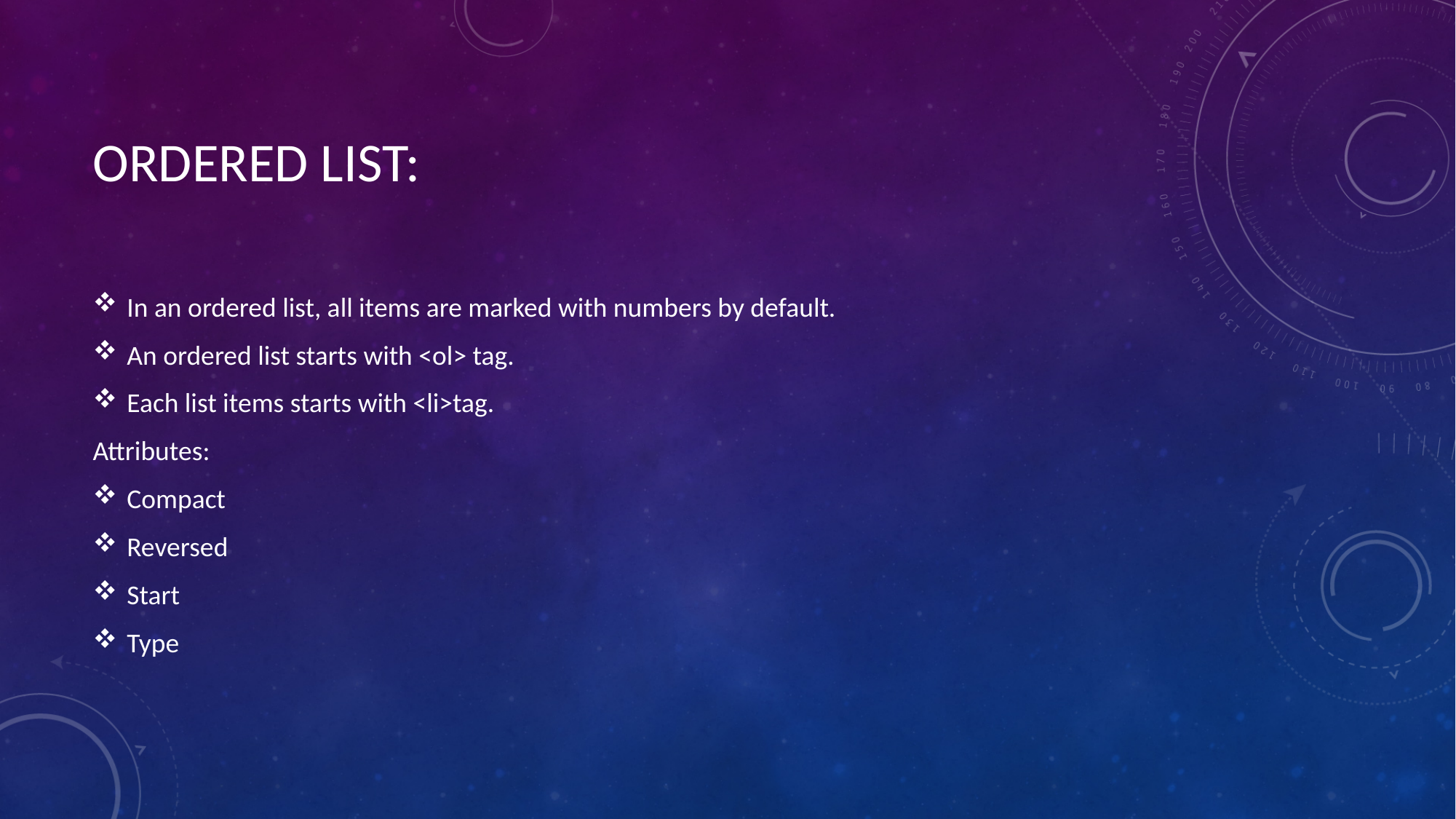

# Ordered list:
In an ordered list, all items are marked with numbers by default.
An ordered list starts with <ol> tag.
Each list items starts with <li>tag.
Attributes:
Compact
Reversed
Start
Type